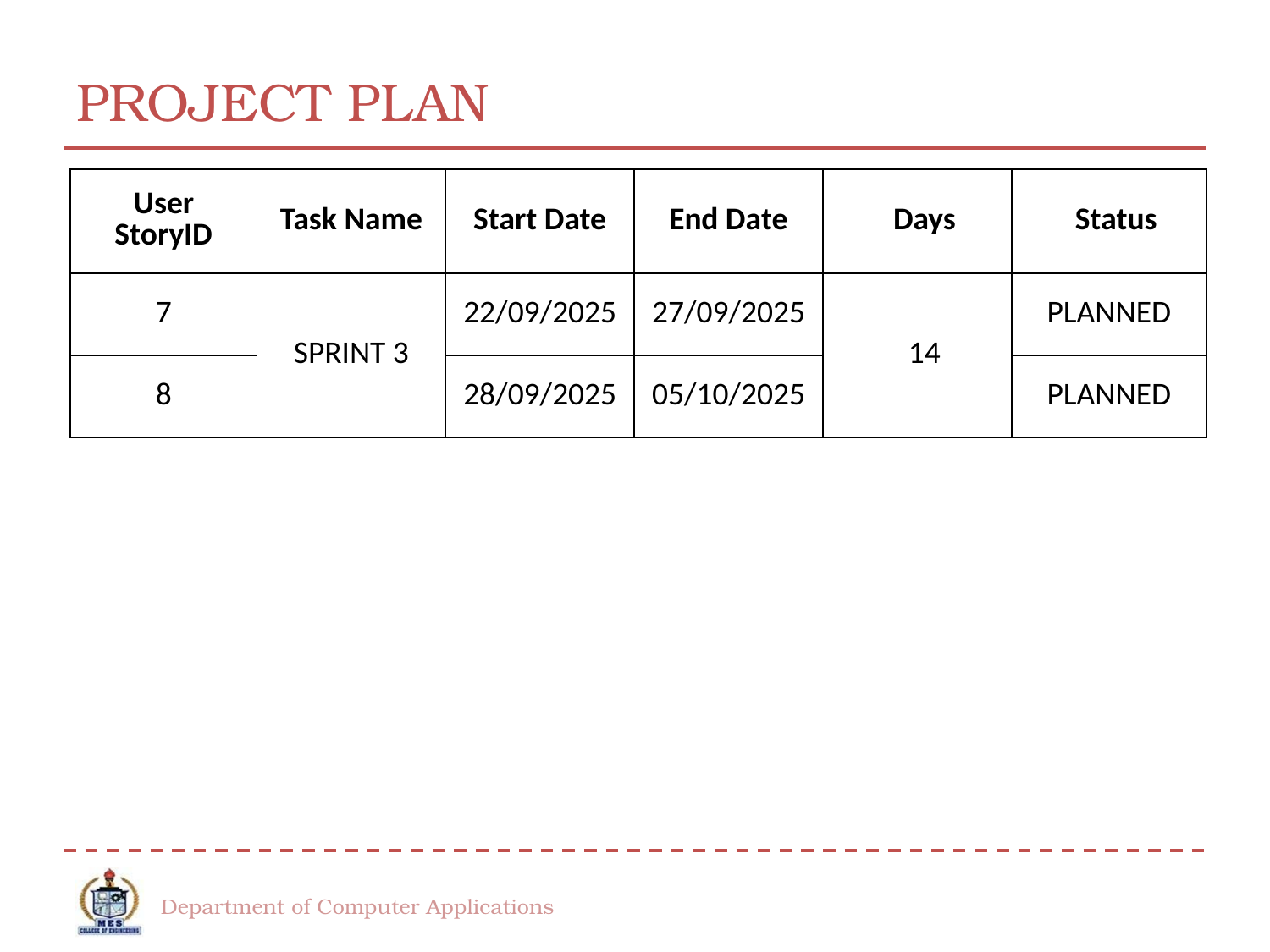

# PROJECT PLAN

| User StoryID | Task Name | Start Date | End Date | Days | Status |
| --- | --- | --- | --- | --- | --- |
| 7 | SPRINT 3 | 22/09/2025 | 27/09/2025 | 14 | PLANNED |
| 8 |  | 28/09/2025 | 05/10/2025 |  | PLANNED |

Department of Computer Applications
22